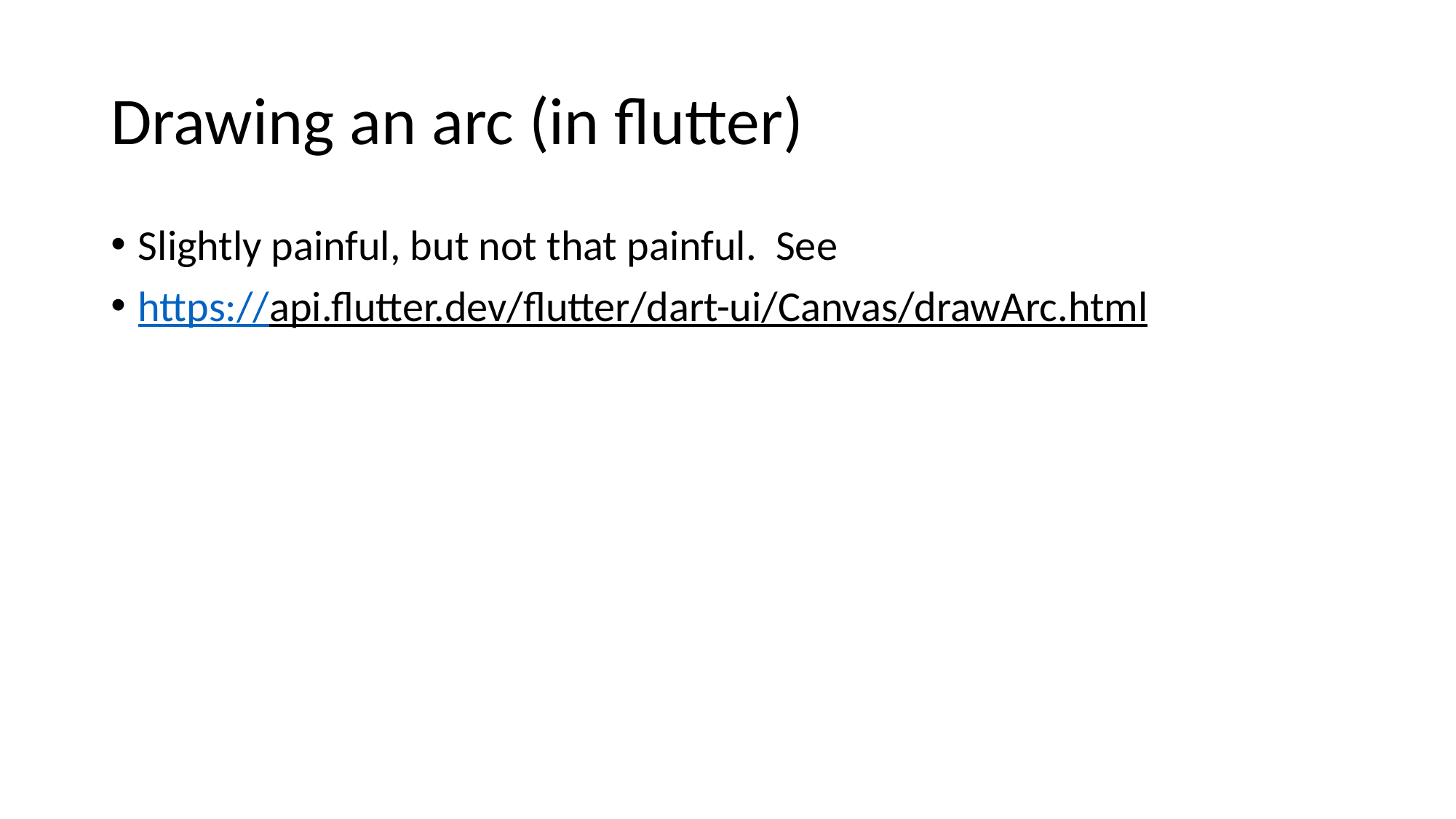

# Drawing an arc (in flutter)
Slightly painful, but not that painful.  See
https://api.flutter.dev/flutter/dart-ui/Canvas/drawArc.html